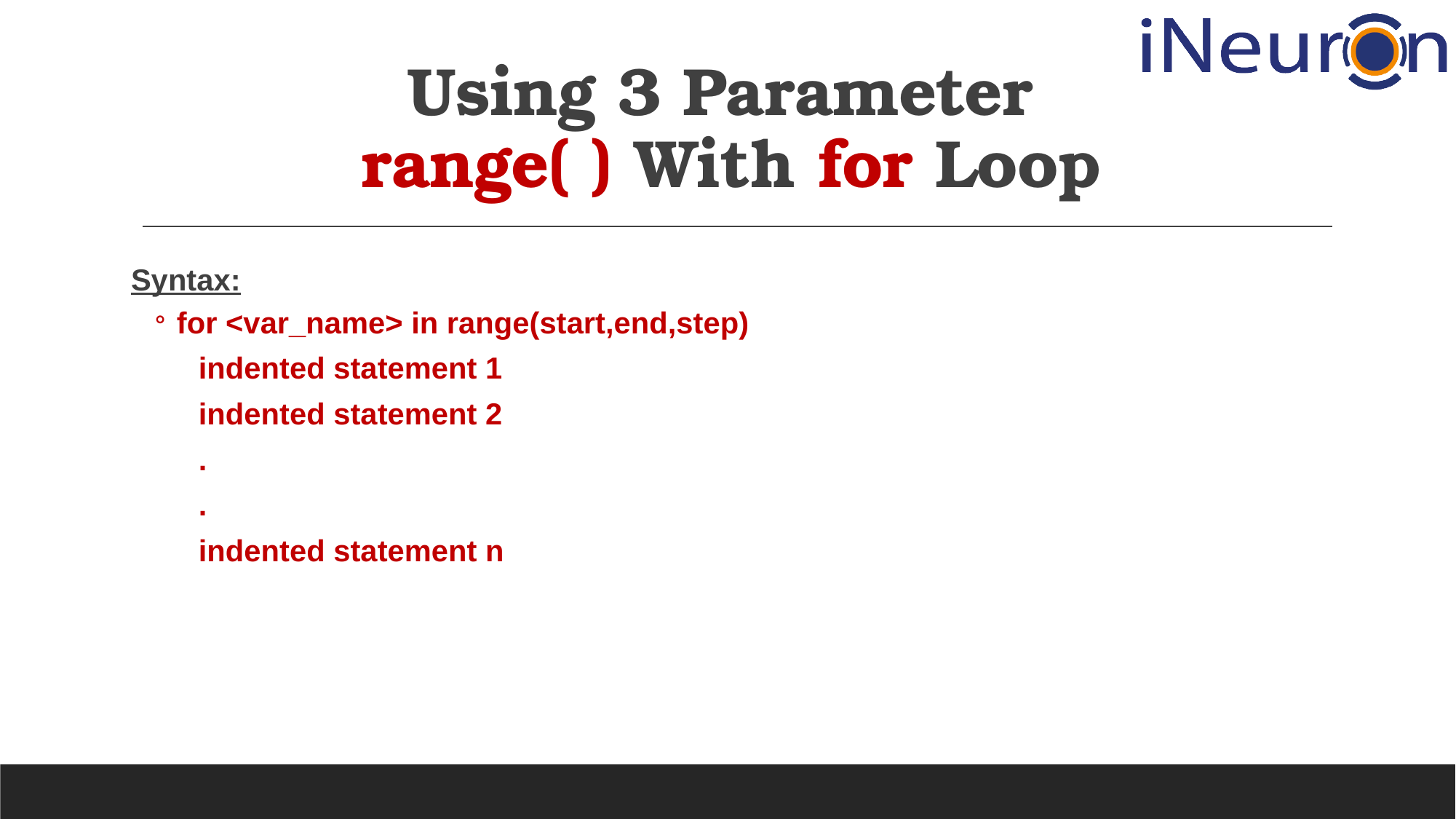

# Using 3 Parameter range( ) With for Loop
Syntax:
for <var_name> in range(start,end,step)
	indented statement 1
	indented statement 2
	.
	.
	indented statement n